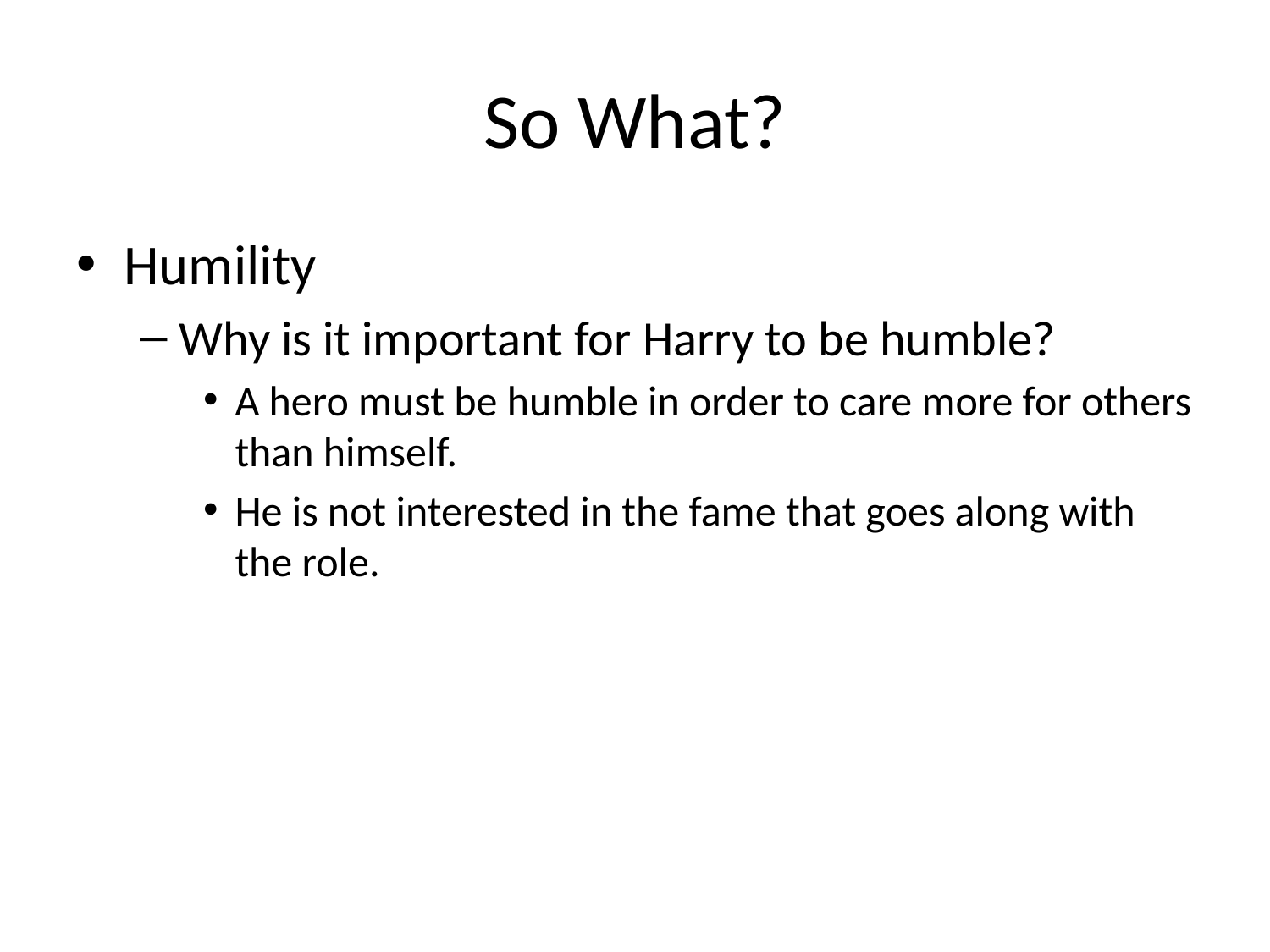

# So What?
Humility
Why is it important for Harry to be humble?
A hero must be humble in order to care more for others than himself.
He is not interested in the fame that goes along with the role.